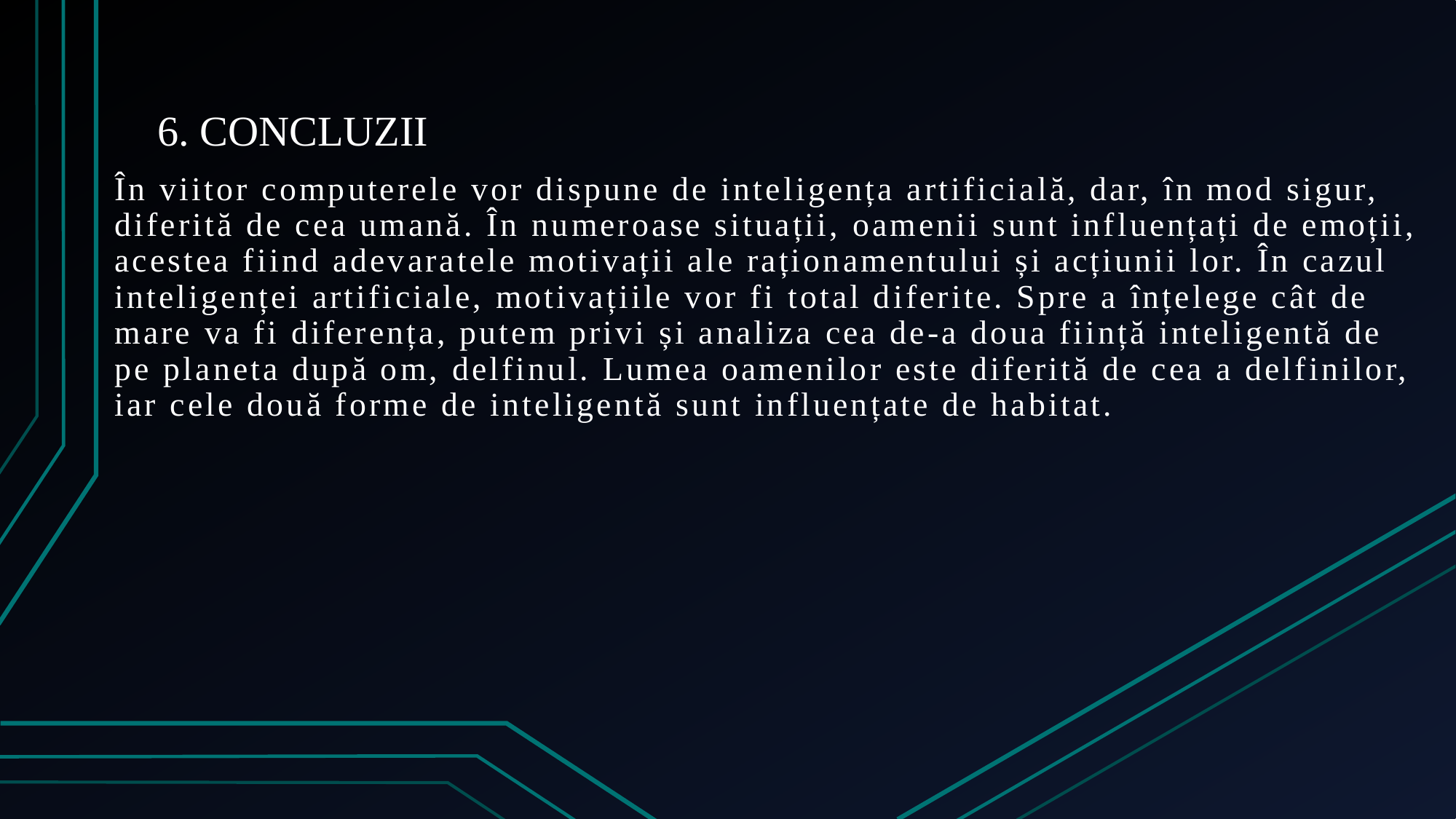

# 6. CONCLUZII
În viitor computerele vor dispune de inteligența artificială, dar, în mod sigur, diferită de cea umană. În numeroase situații, oamenii sunt influențați de emoții, acestea fiind adevaratele motivații ale raționamentului și acțiunii lor. În cazul inteligenței artificiale, motivațiile vor fi total diferite. Spre a înțelege cât de mare va fi diferența, putem privi și analiza cea de-a doua ființă inteligentă de pe planeta după om, delfinul. Lumea oamenilor este diferită de cea a delfinilor, iar cele două forme de inteligentă sunt influențate de habitat.